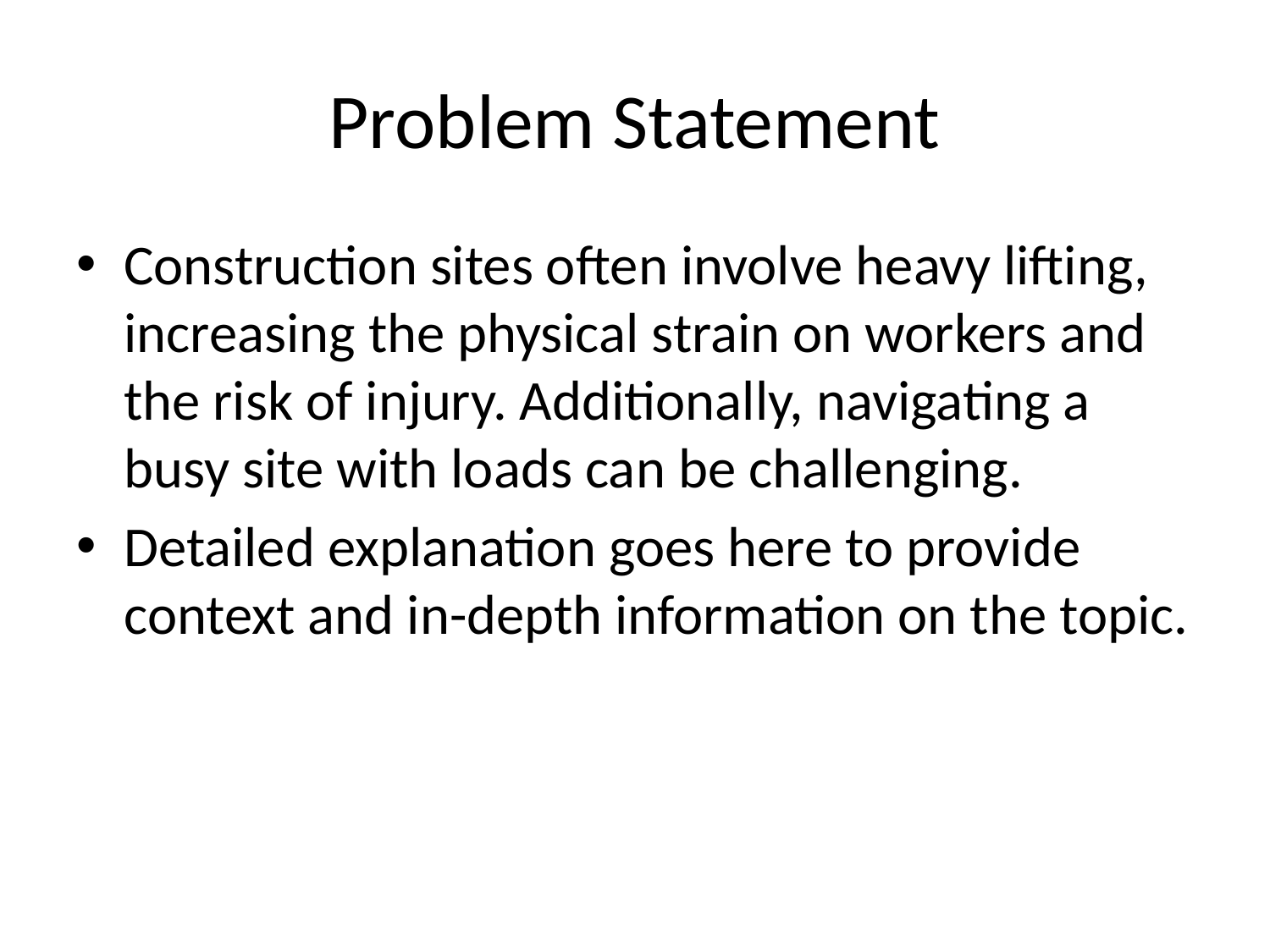

# Problem Statement
Construction sites often involve heavy lifting, increasing the physical strain on workers and the risk of injury. Additionally, navigating a busy site with loads can be challenging.
Detailed explanation goes here to provide context and in-depth information on the topic.